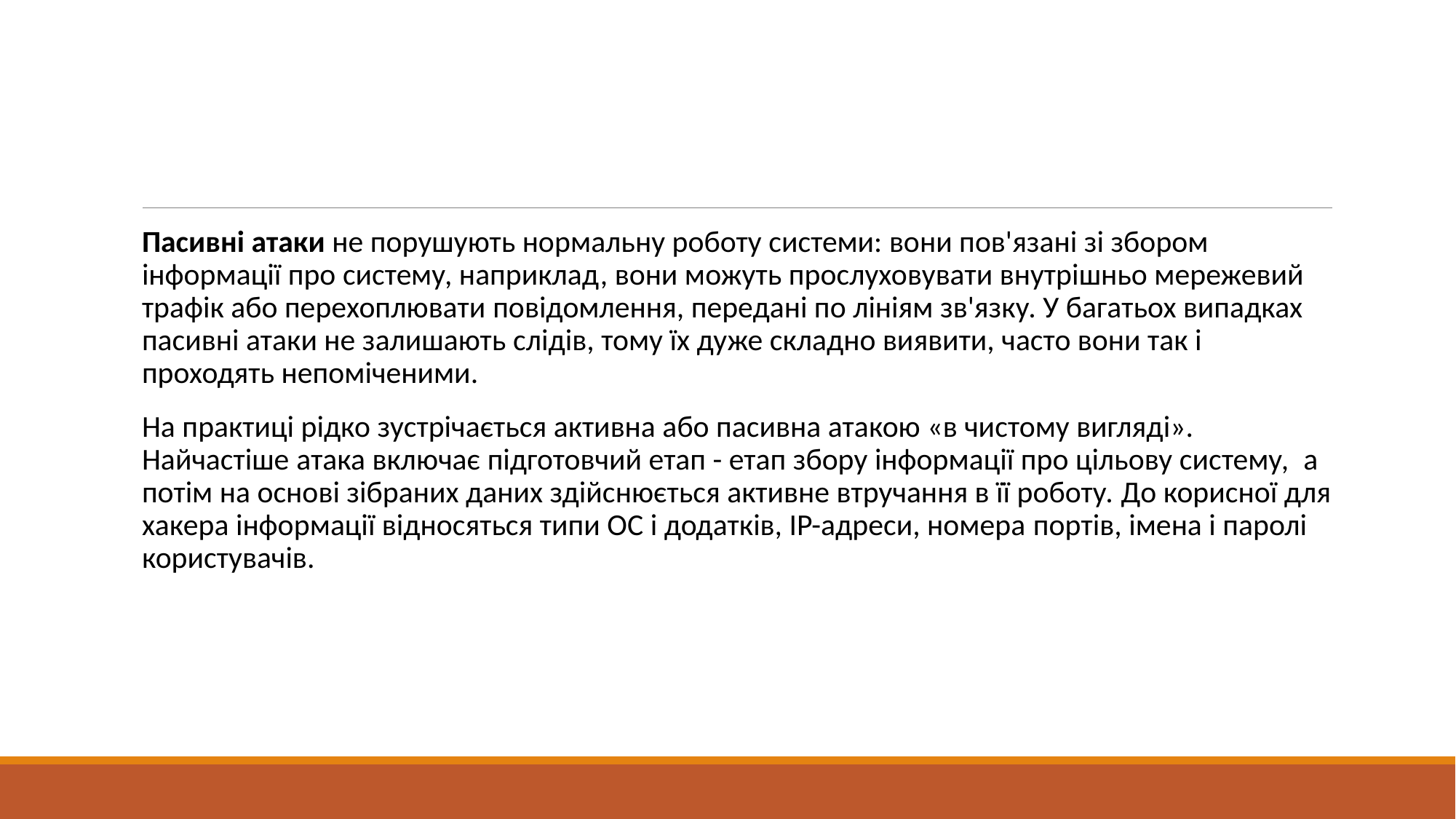

#
Пасивні атаки не порушують нормальну роботу системи: вони пов'язані зі збором інформації про систему, наприклад, вони можуть прослуховувати внутрішньо мережевий трафік або перехоплювати повідомлення, передані по лініям зв'язку. У багатьох випадках пасивні атаки не залишають слідів, тому їх дуже складно виявити, часто вони так і проходять непоміченими.
На практиці рідко зустрічається активна або пасивна атакою «в чистому вигляді». Найчастіше атака включає підготовчий етап - етап збору інформації про цільову систему,  а потім на основі зібраних даних здійснюється активне втручання в її роботу. До корисної для хакера інформації відносяться типи ОС і додатків, IP-адреси, номера портів, імена і паролі користувачів.